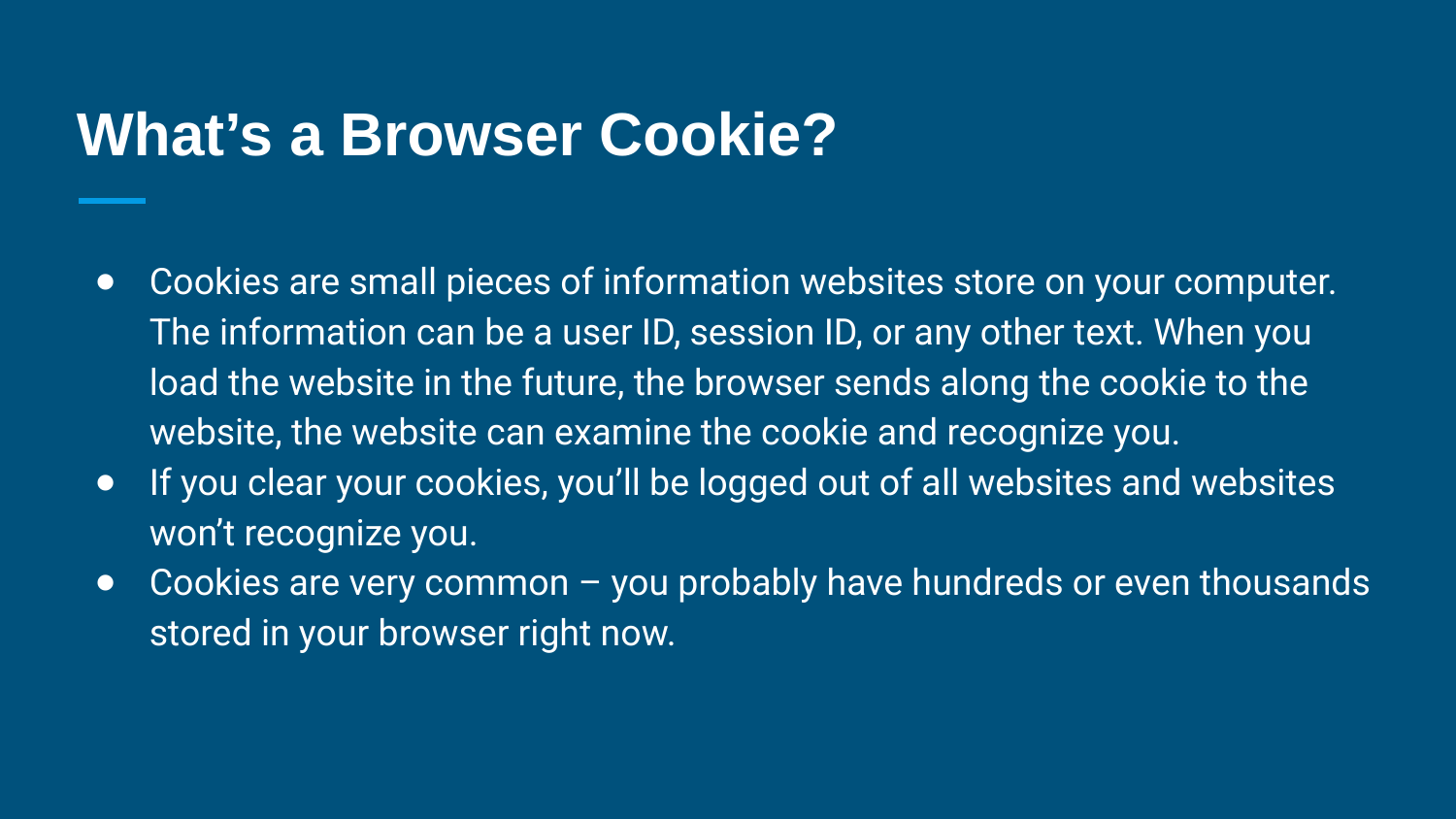

# What’s a Browser Cookie?
Cookies are small pieces of information websites store on your computer. The information can be a user ID, session ID, or any other text. When you load the website in the future, the browser sends along the cookie to the website, the website can examine the cookie and recognize you.
If you clear your cookies, you’ll be logged out of all websites and websites won’t recognize you.
Cookies are very common – you probably have hundreds or even thousands stored in your browser right now.